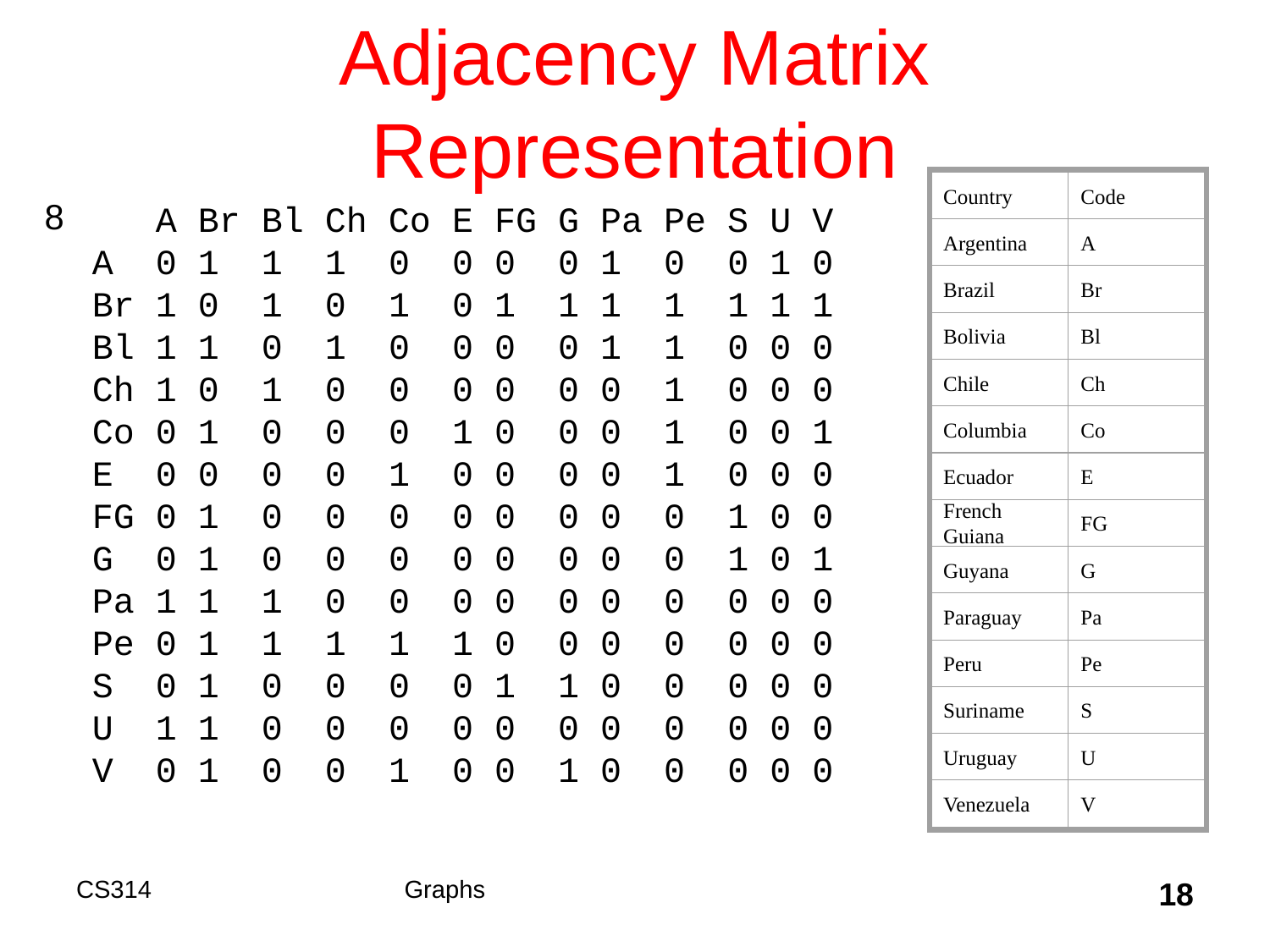

# Adjacency Matrix Representation
Country

Code

Argentina

A

Brazil

Br

Bolivia

Bl

Chile

Ch

Columbia

Co

Ecuador

E

French Guiana

FG

Guyana

G

Paraguay

Pa

Peru

Pe

Suriname

S

Uruguay

U

Venezuela

V

   A Br Bl Ch Co E FG G Pa Pe S U V
A  0 1  1  1  0  0 0  0 1  0  0 1 0
Br 1 0  1  0  1  0 1  1 1  1  1 1 1 
Bl 1 1  0  1  0  0 0  0 1  1  0 0 0 
Ch 1 0  1  0  0  0 0  0 0  1  0 0 0
Co 0 1  0  0  0  1 0  0 0  1  0 0 1
E  0 0  0  0  1  0 0  0 0  1  0 0 0 
FG 0 1  0  0  0  0 0  0 0  0  1 0 0
G  0 1  0  0  0  0 0  0 0  0  1 0 1
Pa 1 1  1  0  0  0 0  0 0  0  0 0 0
Pe 0 1  1  1  1  1 0  0 0  0  0 0 0
S  0 1  0  0  0  0 1  1 0  0  0 0 0
U  1 1  0  0  0  0 0  0 0  0  0 0 0
V  0 1  0  0  1  0 0  1 0  0  0 0 0
CS314
Graphs
18